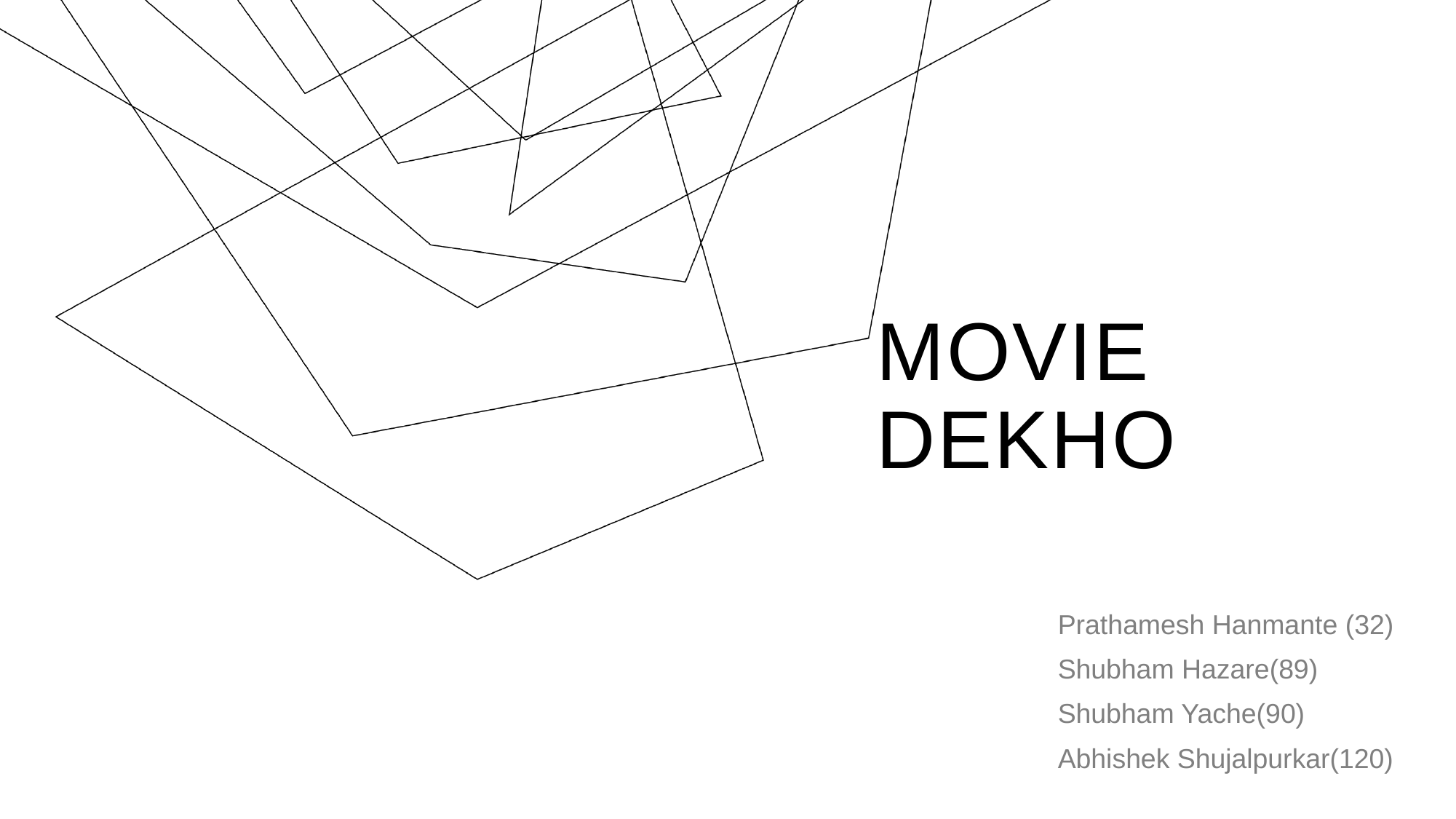

# Movie Dekho
Prathamesh Hanmante (32)
Shubham Hazare(89)
Shubham Yache(90)
Abhishek Shujalpurkar(120)